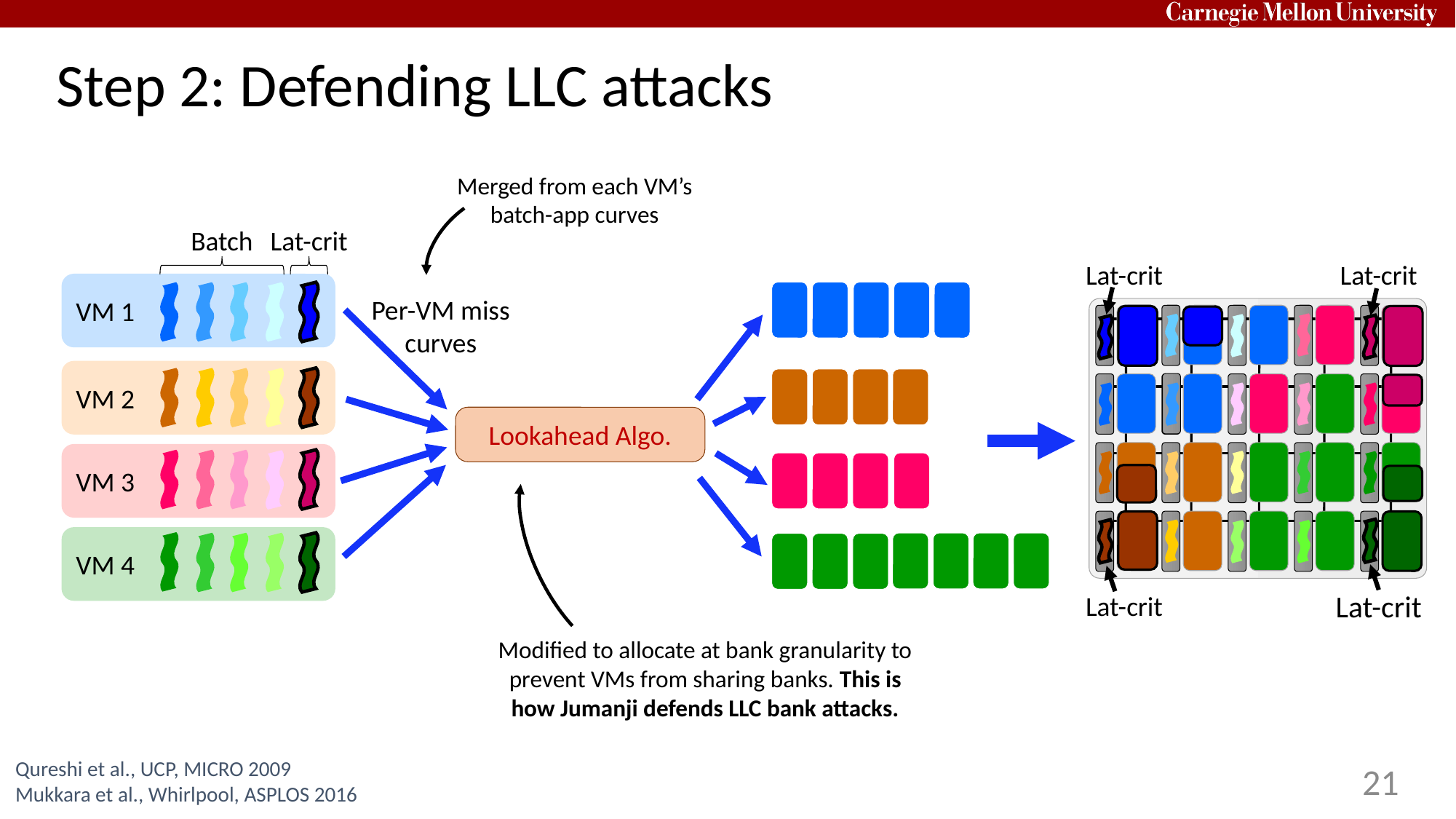

# Step 2: Defending LLC attacks
Merged from each VM’s batch-app curves

Per-VM miss curves

Lat-crit
Batch

VM 1

VM 2

VM 3

VM 4

Lat-crit
Lat-crit

Lat-crit
Lat-crit

Lookahead Algo.

Modified to allocate at bank granularity to prevent VMs from sharing banks. This is how Jumanji defends LLC bank attacks.
Qureshi et al., UCP, MICRO 2009
Mukkara et al., Whirlpool, ASPLOS 2016
21